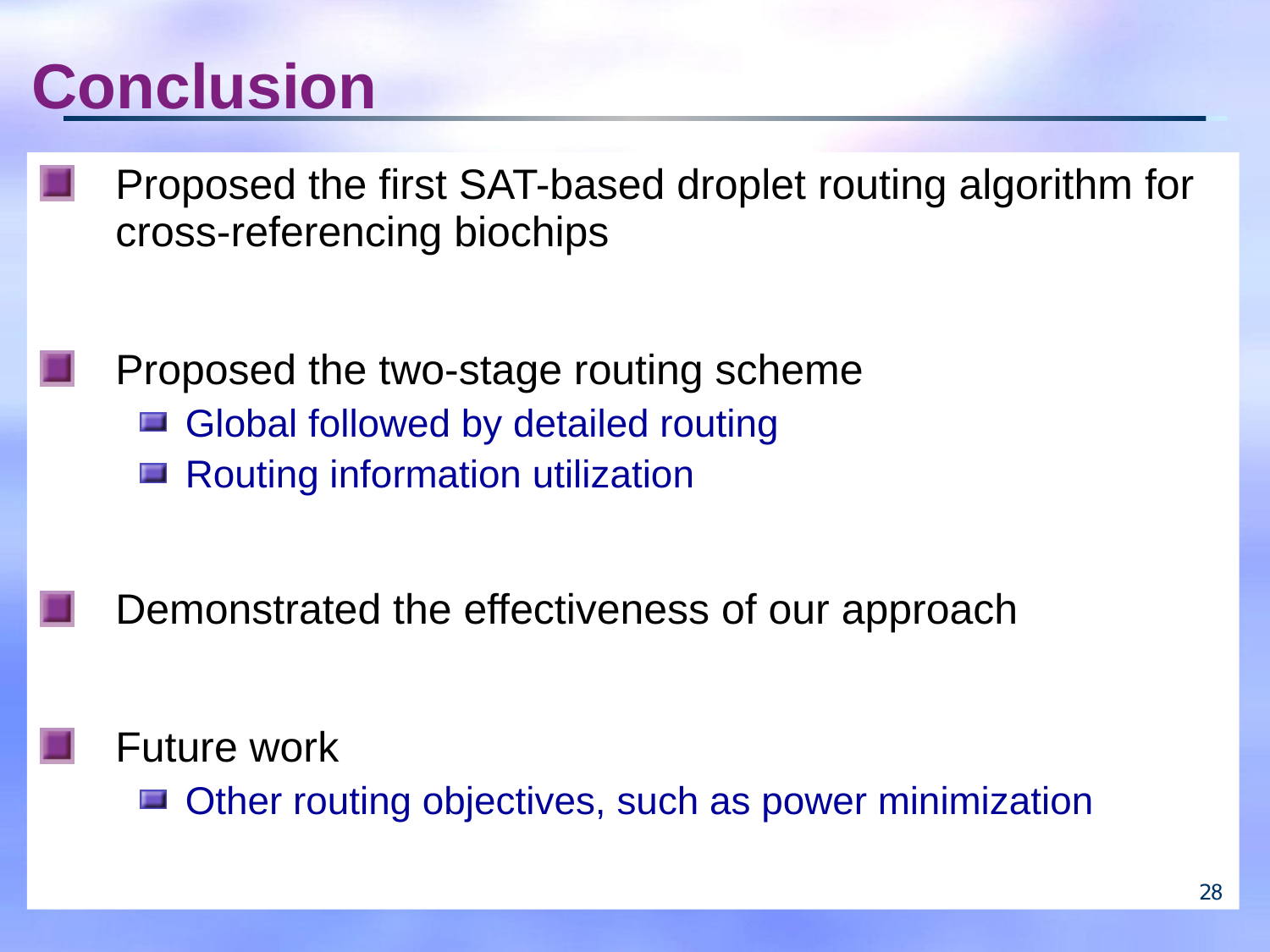

# Conclusion
Proposed the first SAT-based droplet routing algorithm for cross-referencing biochips

Proposed the two-stage routing scheme
Global followed by detailed routing
Routing information utilization

Demonstrated the effectiveness of our approach

Future work
Other routing objectives, such as power minimization
28